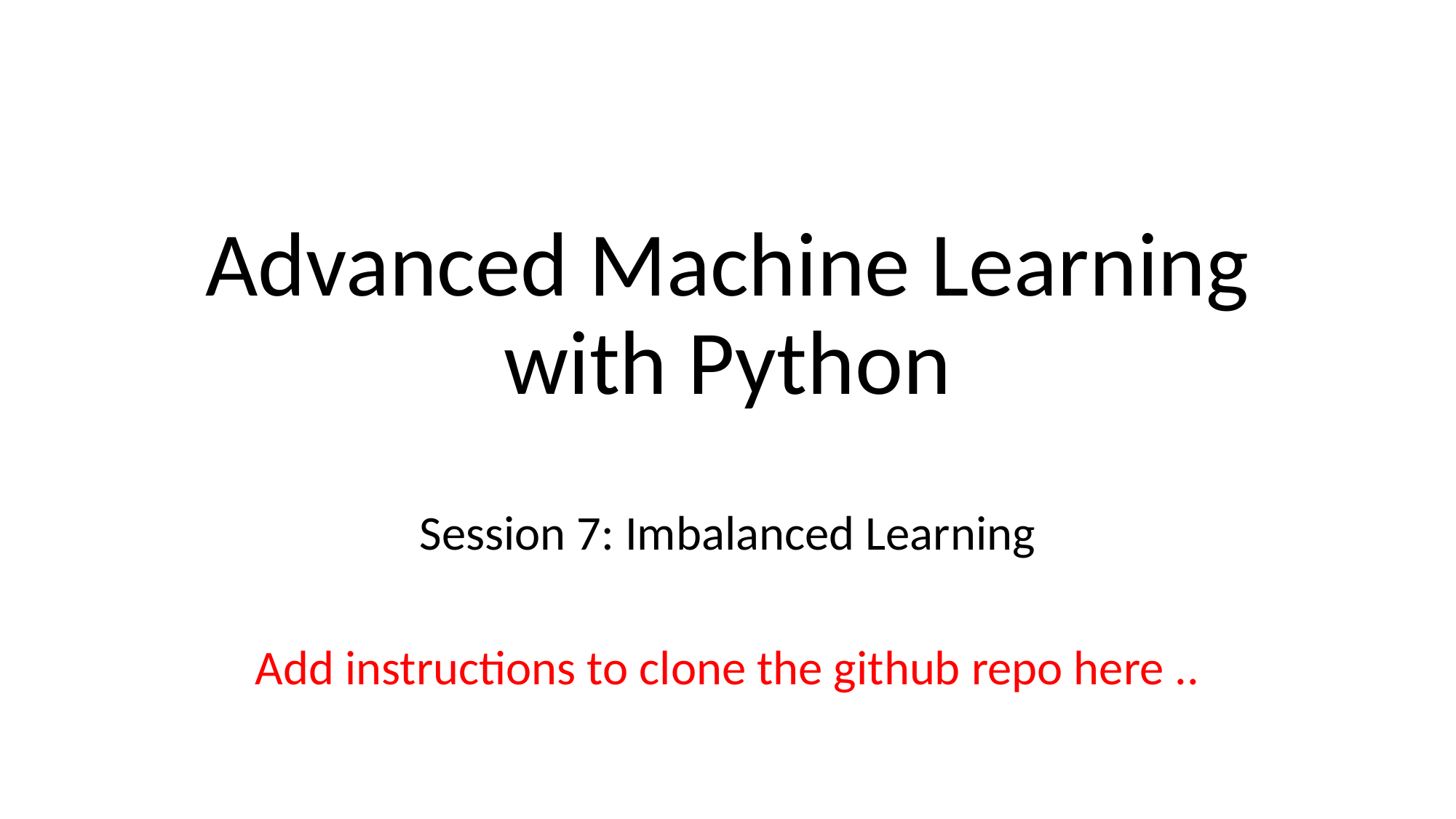

# Advanced Machine Learning with Python

Session 7: Imbalanced Learning

Add instructions to clone the github repo here ..